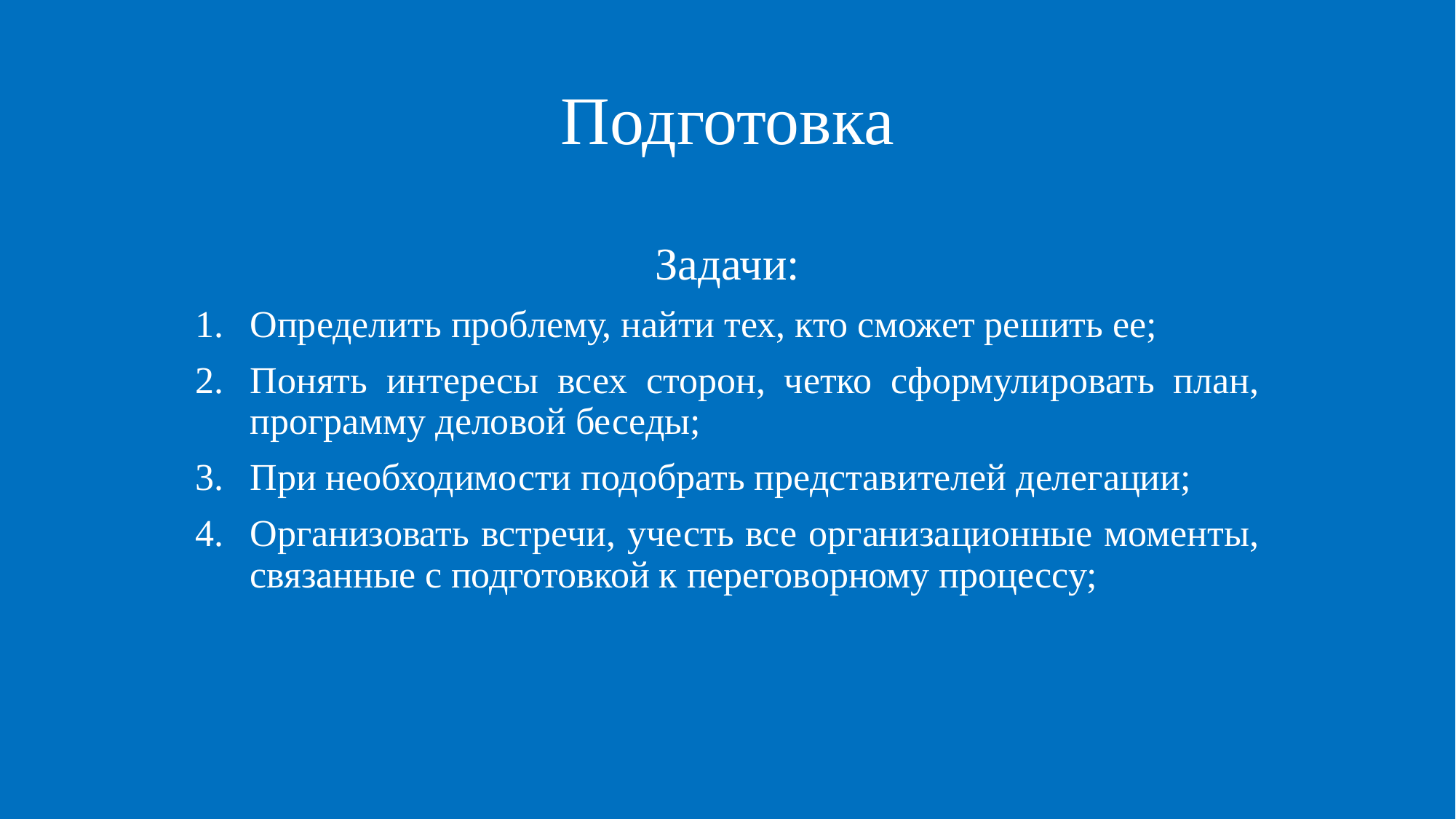

# Подготовка
Задачи:
Определить проблему, найти тех, кто сможет решить ее;
Понять интересы всех сторон, четко сформулировать план, программу деловой беседы;
При необходимости подобрать представителей делегации;
Организовать встречи, учесть все организационные моменты, связанные с подготовкой к переговорному процессу;